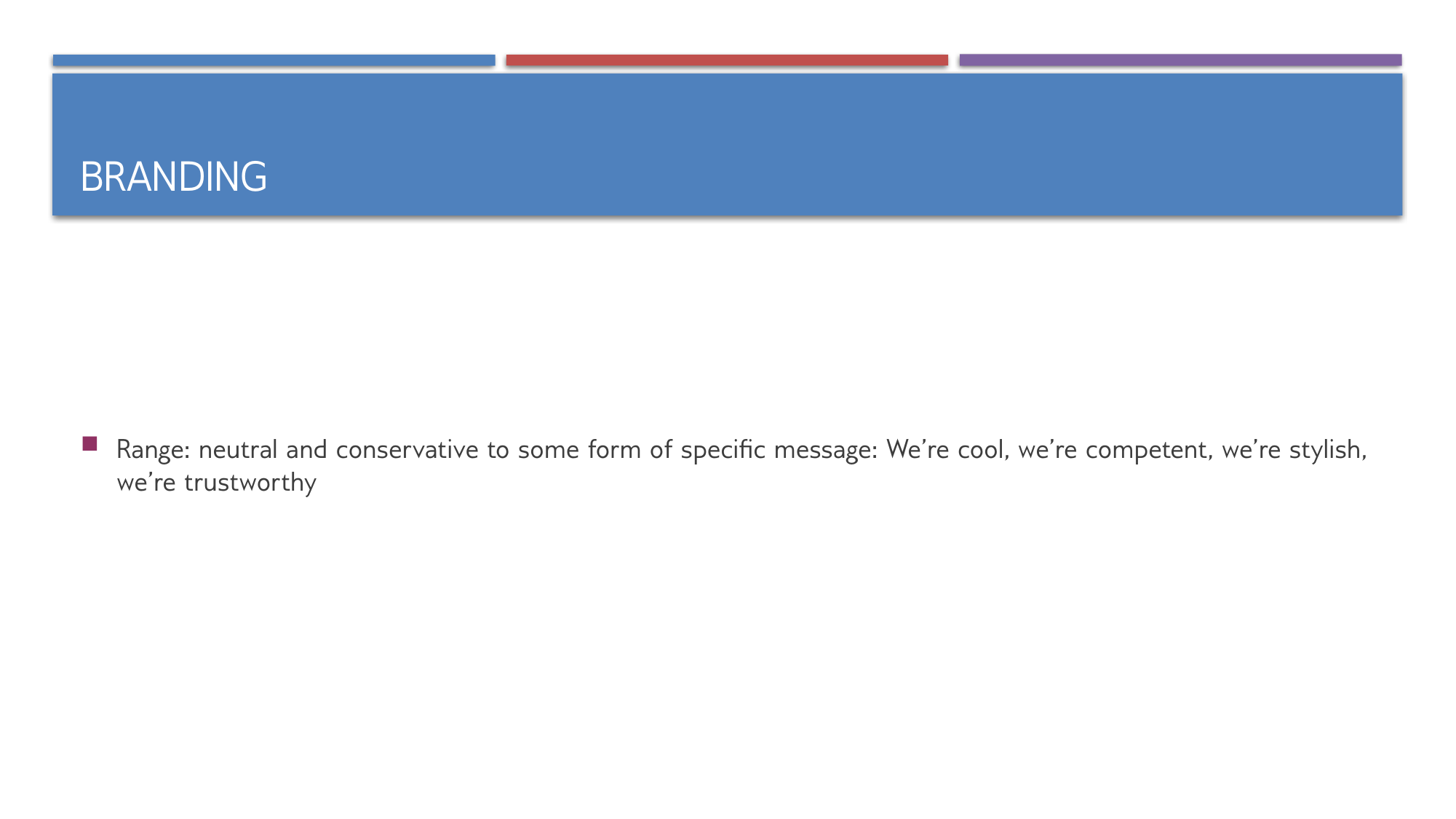

branding
Range: neutral and conservative to some form of specific message: We’re cool, we’re competent, we’re stylish, we’re trustworthy